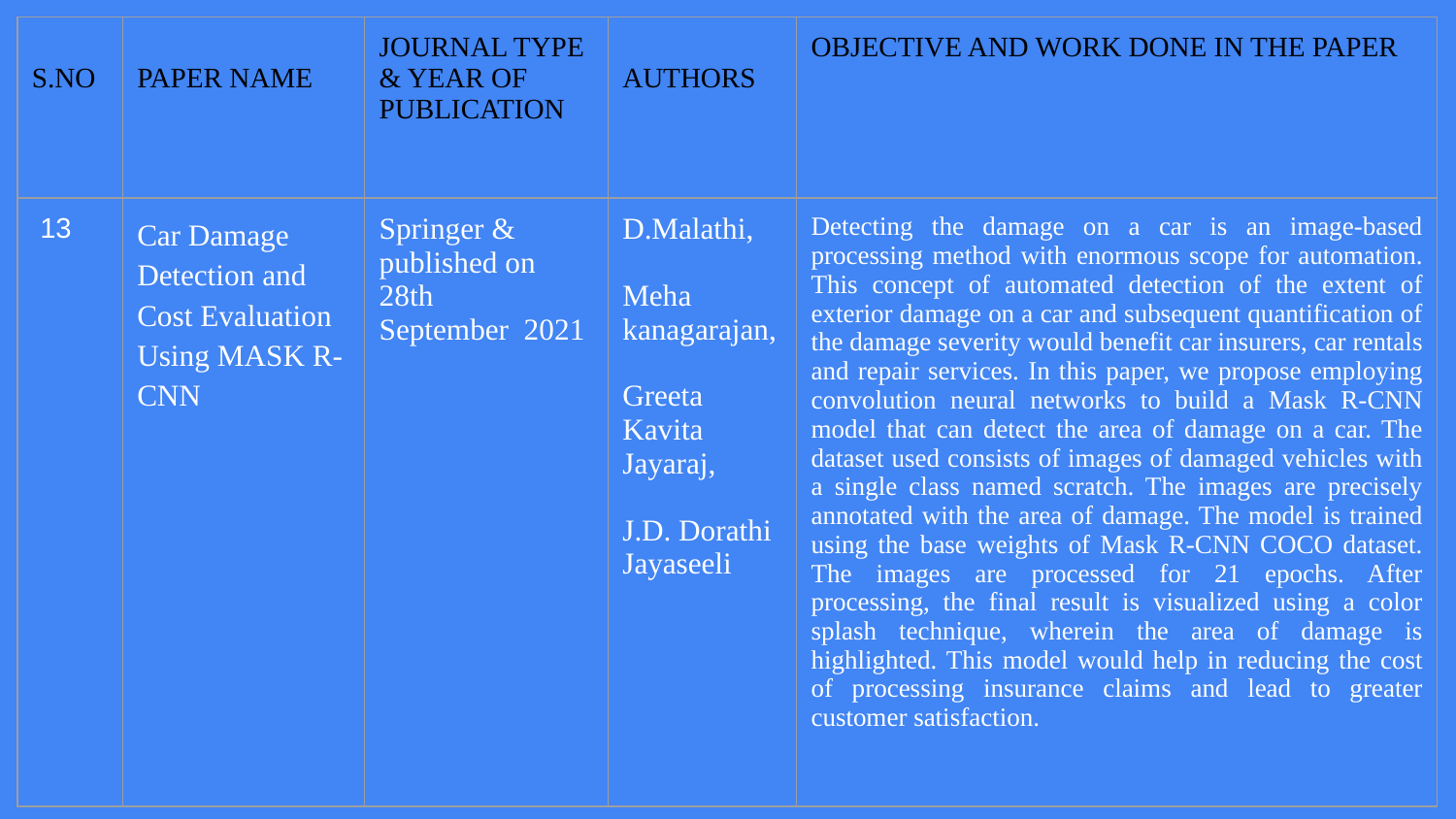

| S.NO | PAPER NAME | JOURNAL TYPE & YEAR OF PUBLICATION | AUTHORS | OBJECTIVE AND WORK DONE IN THE PAPER |
| --- | --- | --- | --- | --- |
| 13 | Car Damage Detection and Cost Evaluation Using MASK R-CNN | Springer & published on 28th September 2021 | D.Malathi, Meha kanagarajan, Greeta Kavita Jayaraj, J.D. Dorathi Jayaseeli | Detecting the damage on a car is an image-based processing method with enormous scope for automation. This concept of automated detection of the extent of exterior damage on a car and subsequent quantification of the damage severity would benefit car insurers, car rentals and repair services. In this paper, we propose employing convolution neural networks to build a Mask R-CNN model that can detect the area of damage on a car. The dataset used consists of images of damaged vehicles with a single class named scratch. The images are precisely annotated with the area of damage. The model is trained using the base weights of Mask R-CNN COCO dataset. The images are processed for 21 epochs. After processing, the final result is visualized using a color splash technique, wherein the area of damage is highlighted. This model would help in reducing the cost of processing insurance claims and lead to greater customer satisfaction. |